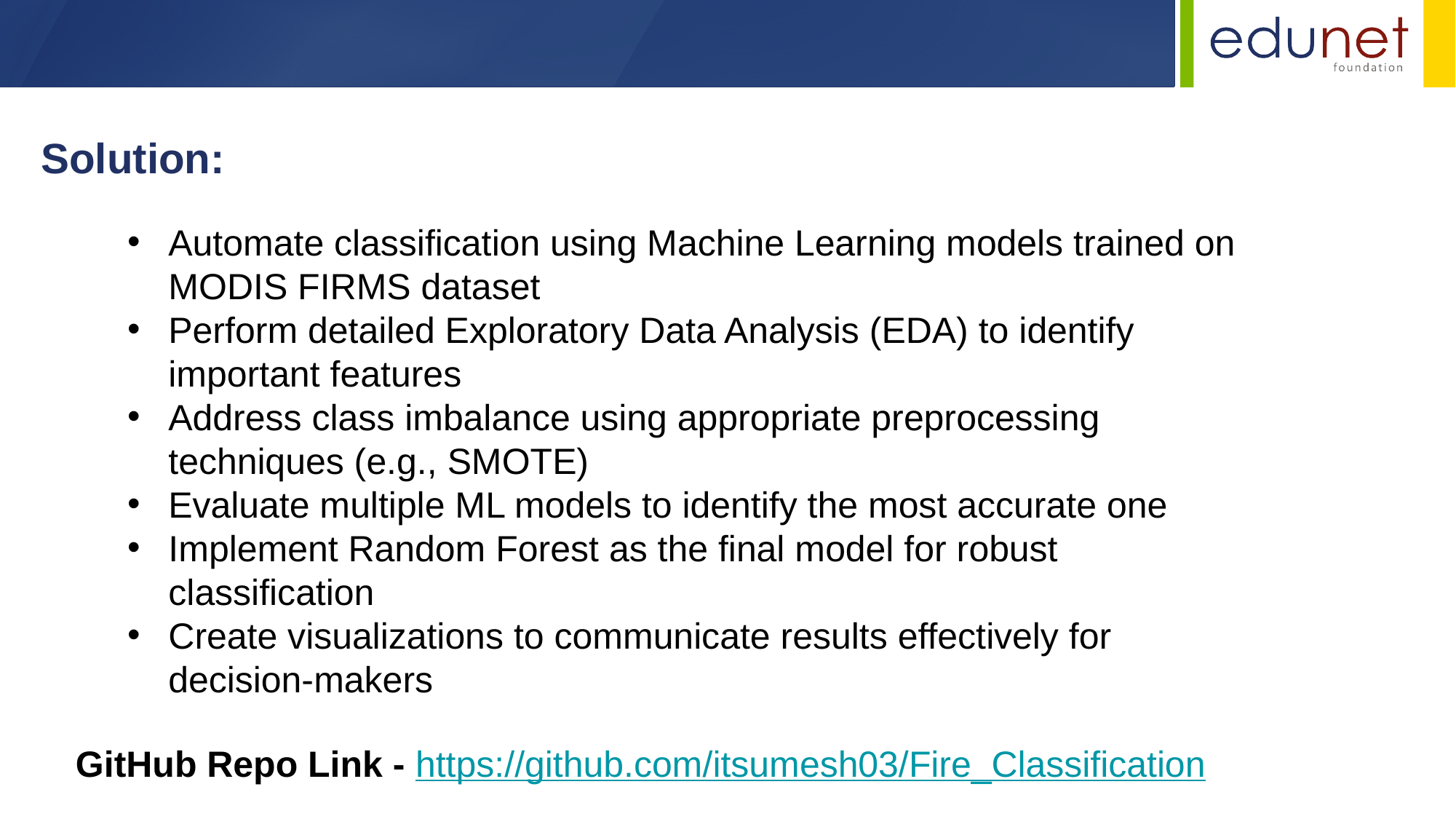

Solution:
Automate classification using Machine Learning models trained on MODIS FIRMS dataset
Perform detailed Exploratory Data Analysis (EDA) to identify important features
Address class imbalance using appropriate preprocessing techniques (e.g., SMOTE)
Evaluate multiple ML models to identify the most accurate one
Implement Random Forest as the final model for robust classification
Create visualizations to communicate results effectively for decision-makers
GitHub Repo Link - https://github.com/itsumesh03/Fire_Classification